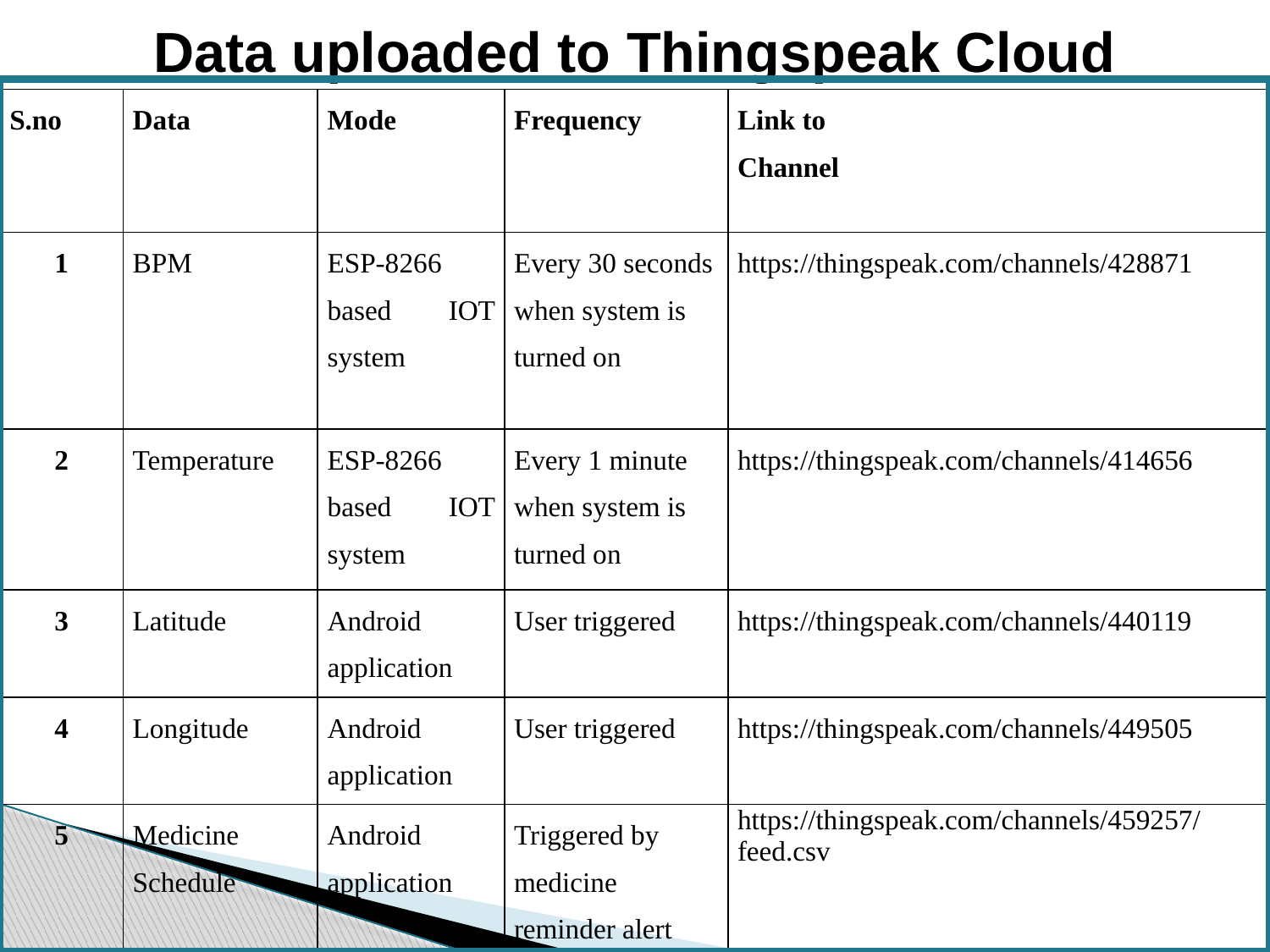

# Data uploaded to Thingspeak Cloud

| S.no | Data | Mode | Frequency | Link to Channel |
| --- | --- | --- | --- | --- |
| 1 | BPM | ESP-8266 based IOT system | Every 30 seconds when system is turned on | https://thingspeak.com/channels/428871 |
| 2 | Temperature | ESP-8266 based IOT system | Every 1 minute when system is turned on | https://thingspeak.com/channels/414656 |
| 3 | Latitude | Android application | User triggered | https://thingspeak.com/channels/440119 |
| 4 | Longitude | Android application | User triggered | https://thingspeak.com/channels/449505 |
| 5 | Medicine Schedule | Android application | Triggered by medicine reminder alert | https://thingspeak.com/channels/459257/feed.csv |